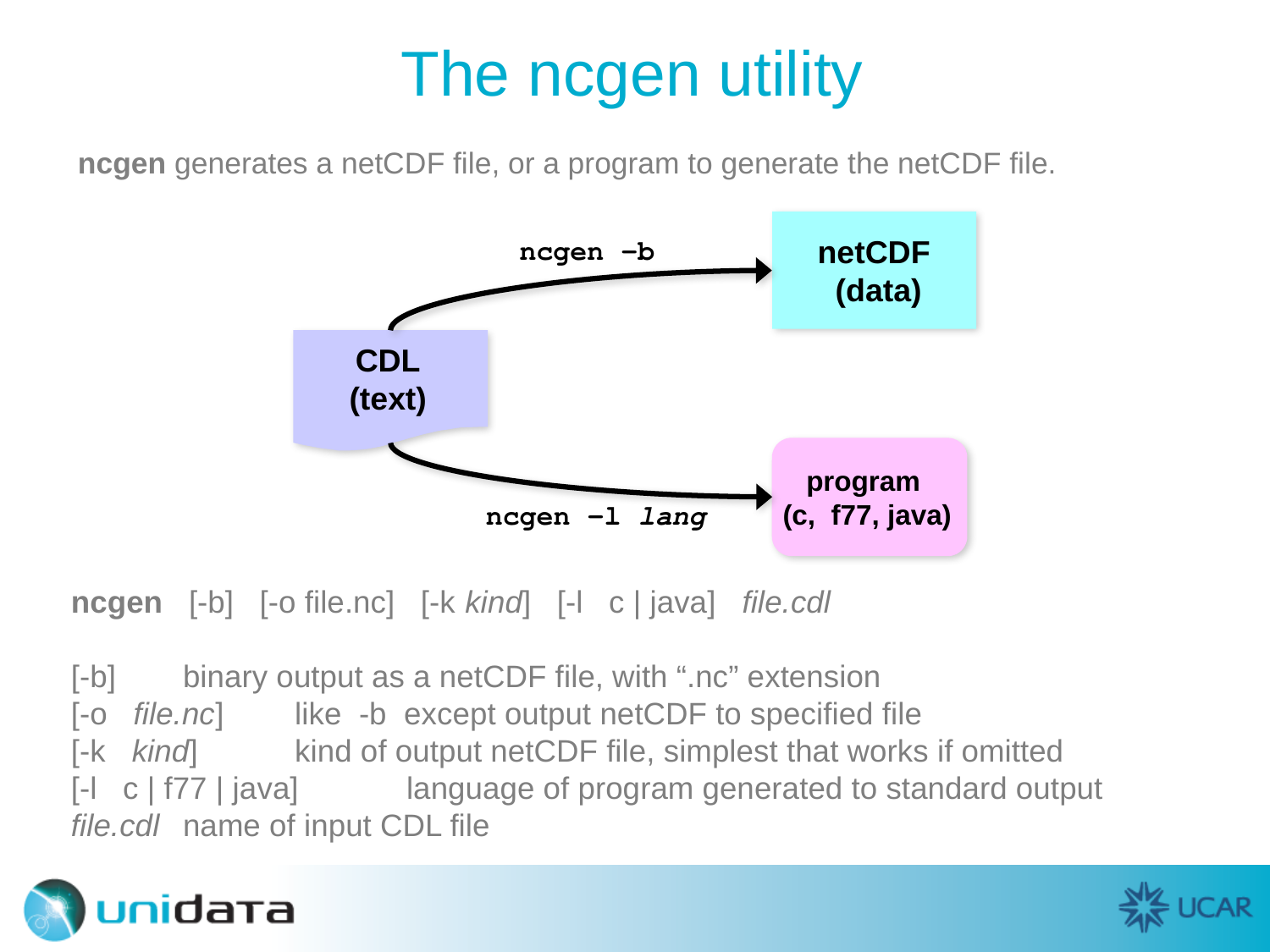

# The ncgen utility
ncgen generates a netCDF file, or a program to generate the netCDF file.

netCDF
 (data)
ncgen -b

CDL
(text)

program
(c,  f77, java)

ncgen –l lang
ncgen   [-b]   [-o file.nc]   [-k kind]   [-l   c | java]   file.cdl

[-b]		binary output as a netCDF file, with “.nc” extension
[-o   file.nc]	like  -b  except output netCDF to specified file
[-k   kind]	kind of output netCDF file, simplest that works if omitted
[-l   c | f77 | java]	language of program generated to standard output
file.cdl		name of input CDL file